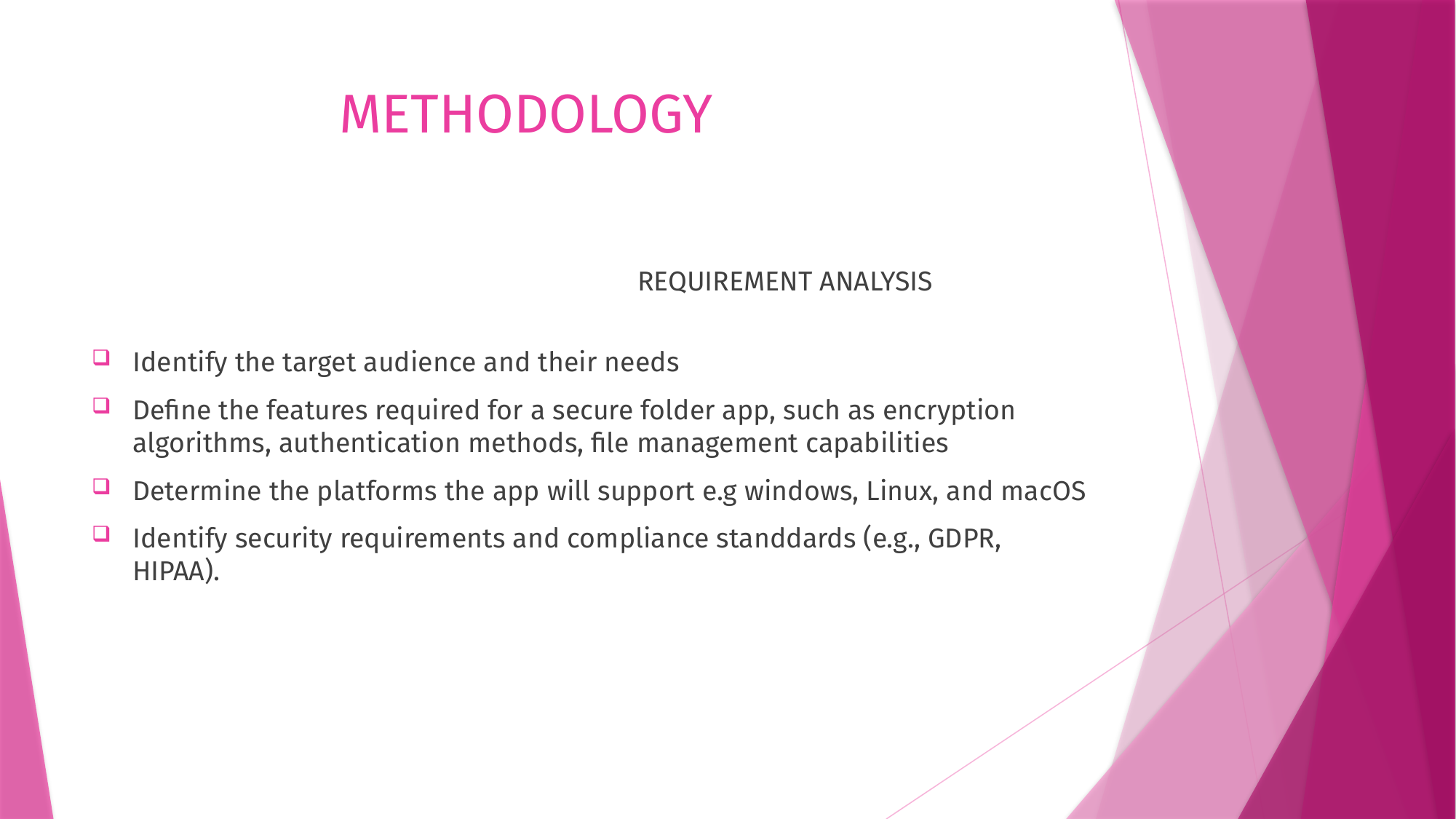

# METHODOLOGY
					REQUIREMENT ANALYSIS
Identify the target audience and their needs
Define the features required for a secure folder app, such as encryption algorithms, authentication methods, file management capabilities
Determine the platforms the app will support e.g windows, Linux, and macOS
Identify security requirements and compliance standdards (e.g., GDPR, HIPAA).